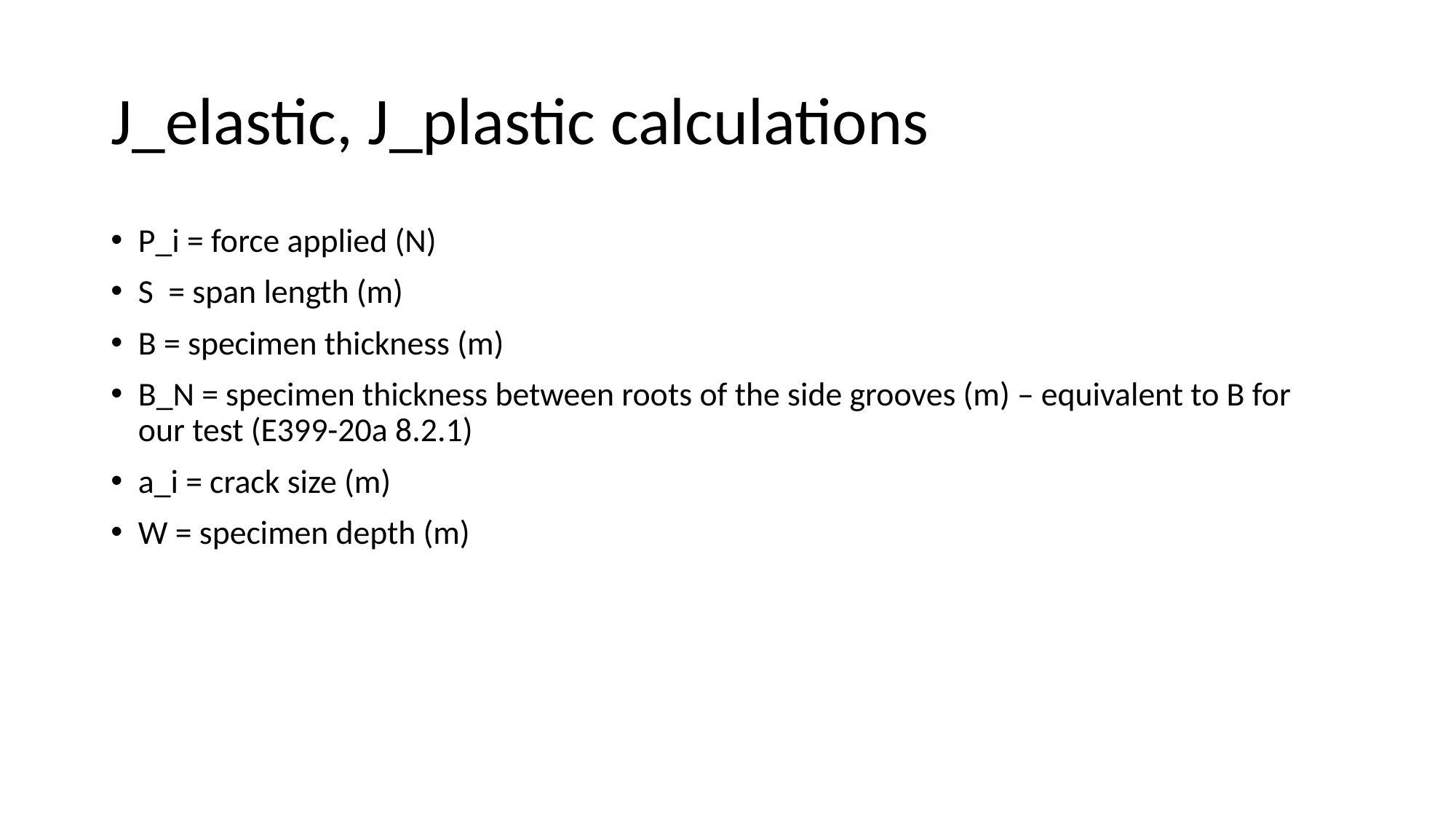

# J_elastic, J_plastic calculations
P_i = force applied (N)
S  = span length (m)
B = specimen thickness (m)
B_N = specimen thickness between roots of the side grooves (m) – equivalent to B for our test (E399-20a 8.2.1)
a_i = crack size (m)
W = specimen depth (m)